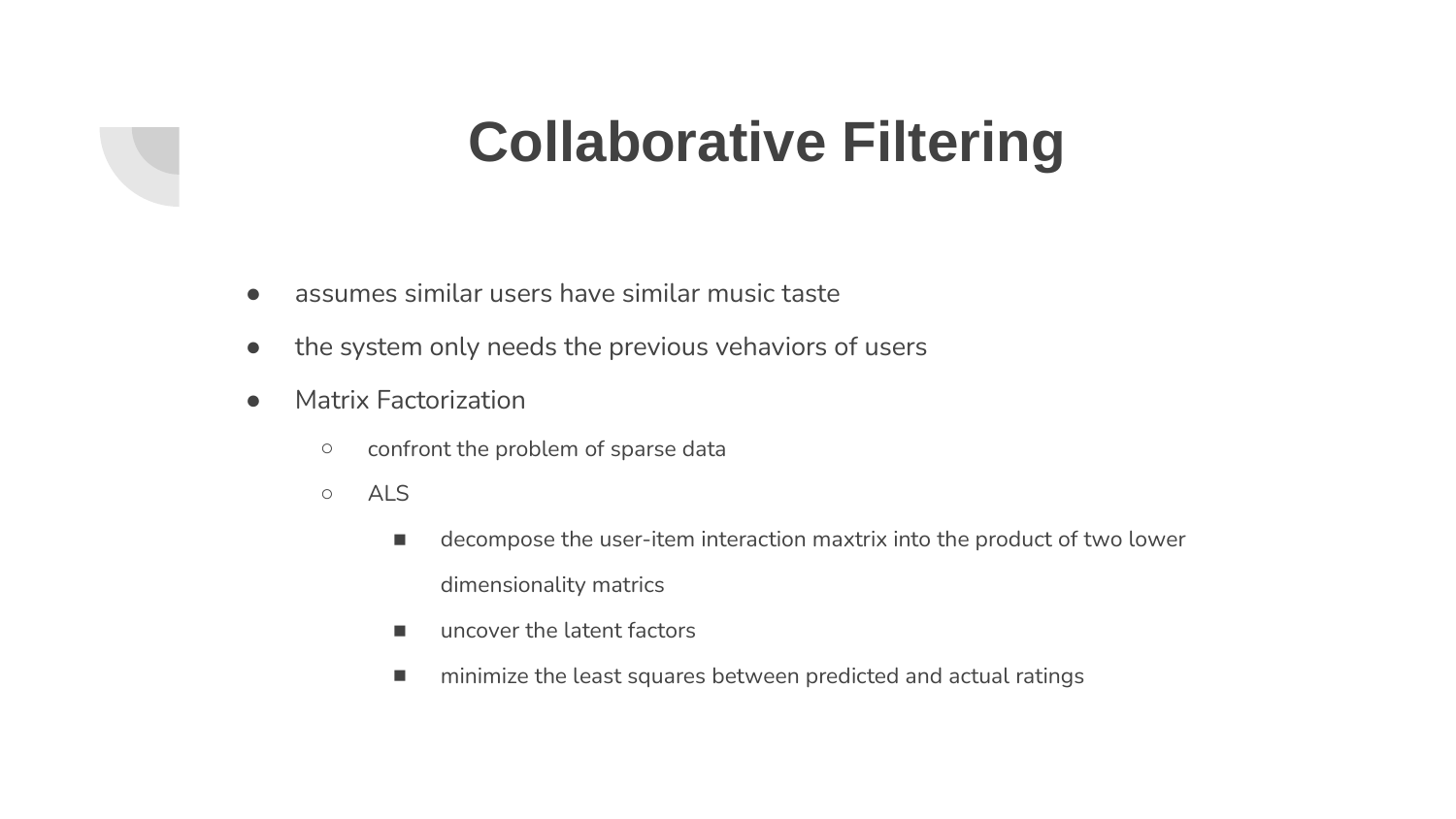

# Collaborative Filtering

assumes similar users have similar music taste
the system only needs the previous vehaviors of users
Matrix Factorization
confront the problem of sparse data
ALS
decompose the user-item interaction maxtrix into the product of two lower dimensionality matrics
uncover the latent factors
minimize the least squares between predicted and actual ratings